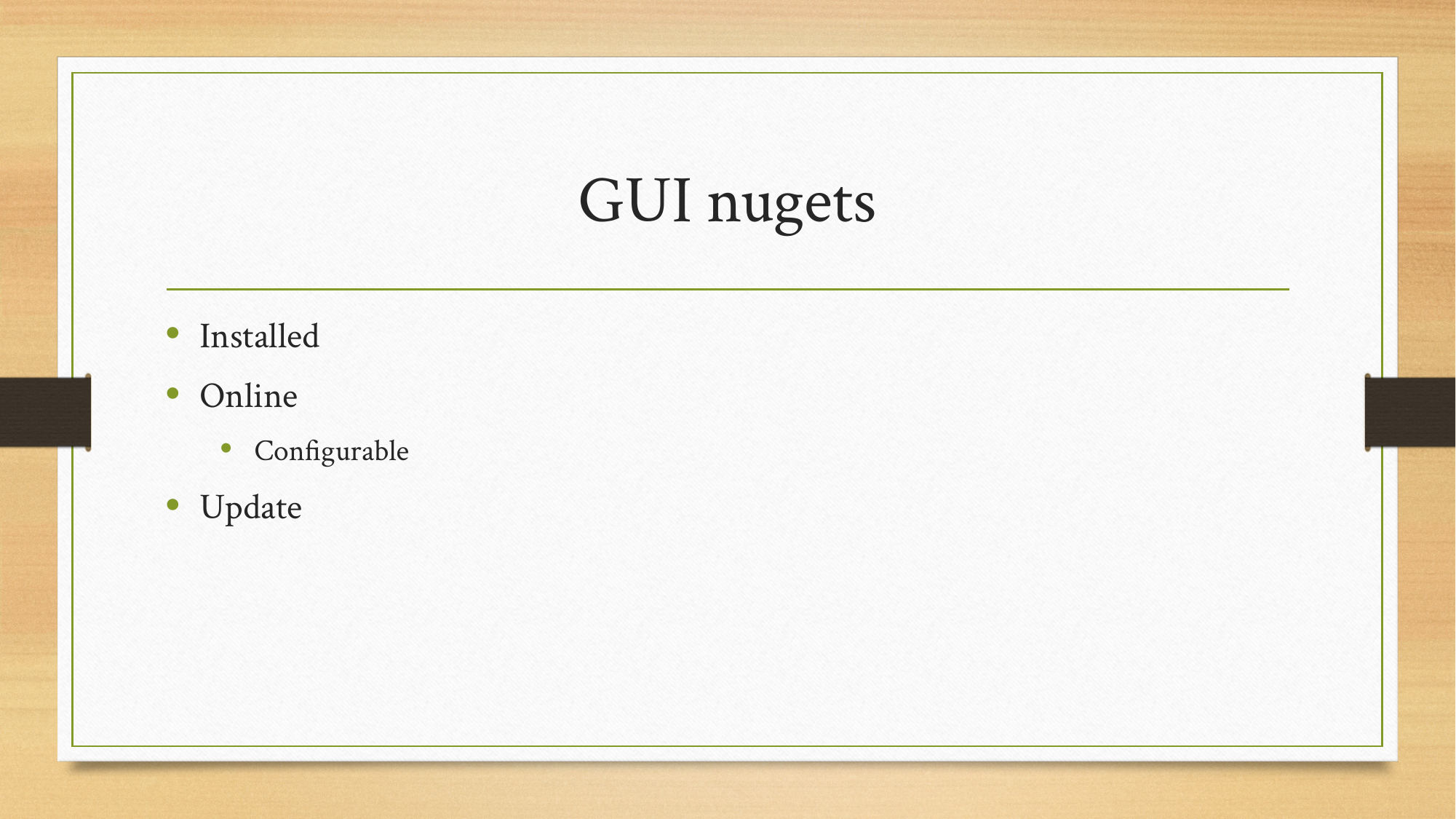

# GUI nugets
Installed
Online
Configurable
Update